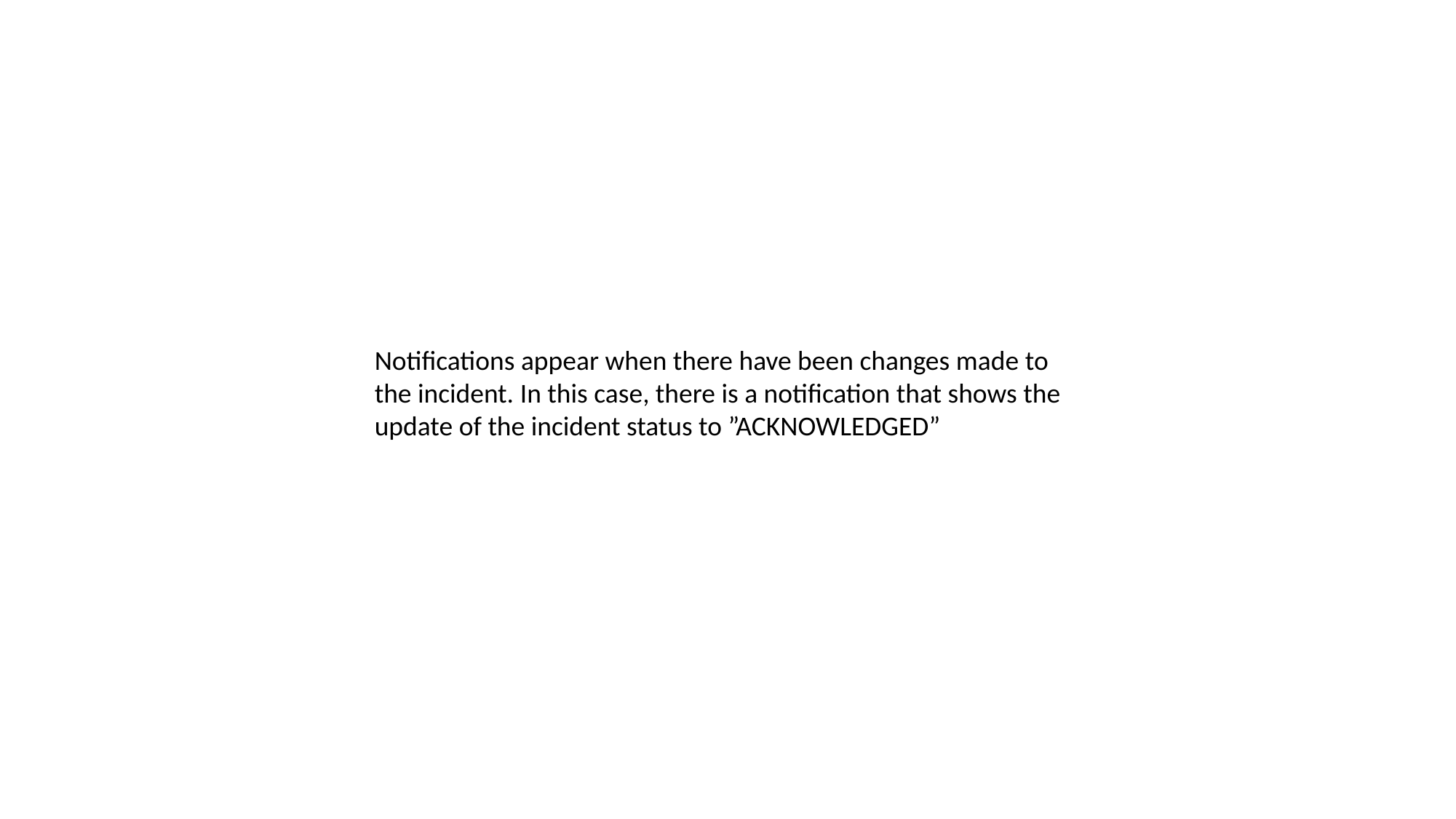

Notifications appear when there have been changes made to the incident. In this case, there is a notification that shows the update of the incident status to ”ACKNOWLEDGED”